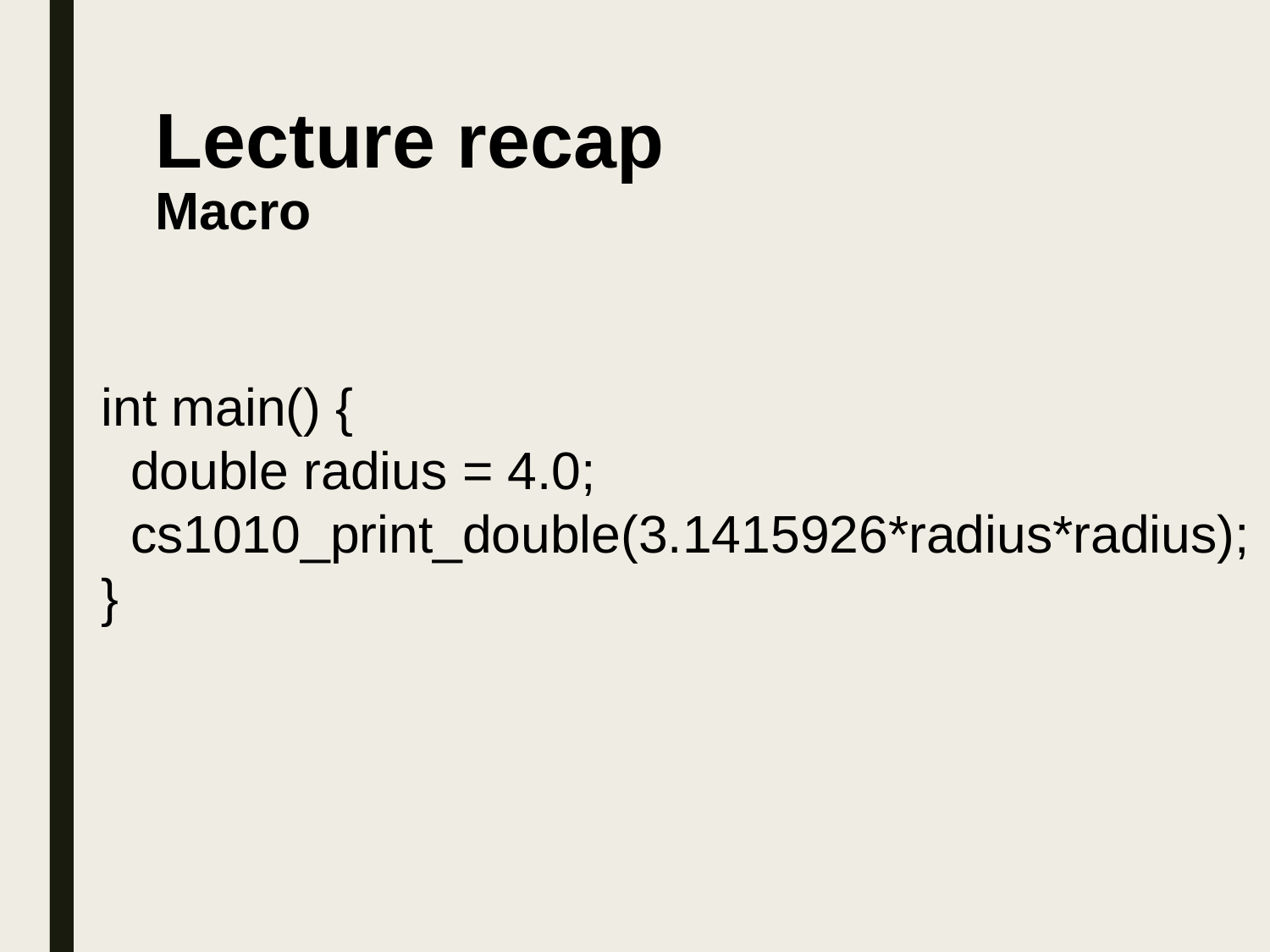

# Lecture recap Macro
int main() {
  double radius = 4.0;
  cs1010_print_double(3.1415926*radius*radius);
}